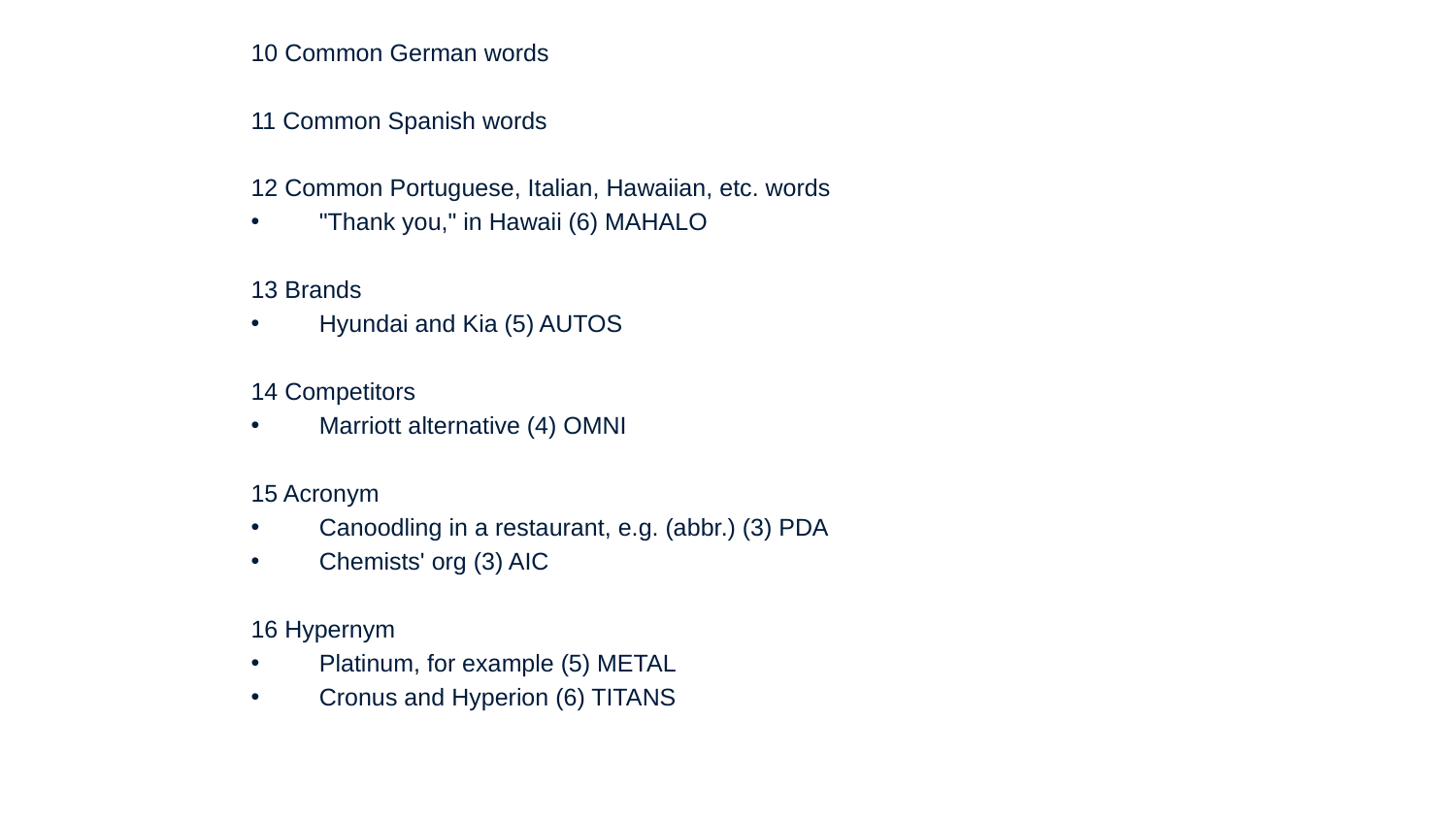

10 Common German words

11 Common Spanish words

12 Common Portuguese, Italian, Hawaiian, etc. words
  "Thank you," in Hawaii (6) MAHALO

13 Brands
  Hyundai and Kia (5) AUTOS

14 Competitors
  Marriott alternative (4) OMNI

15 Acronym
  Canoodling in a restaurant, e.g. (abbr.) (3) PDA
  Chemists' org (3) AIC

16 Hypernym
  Platinum, for example (5) METAL
  Cronus and Hyperion (6) TITANS